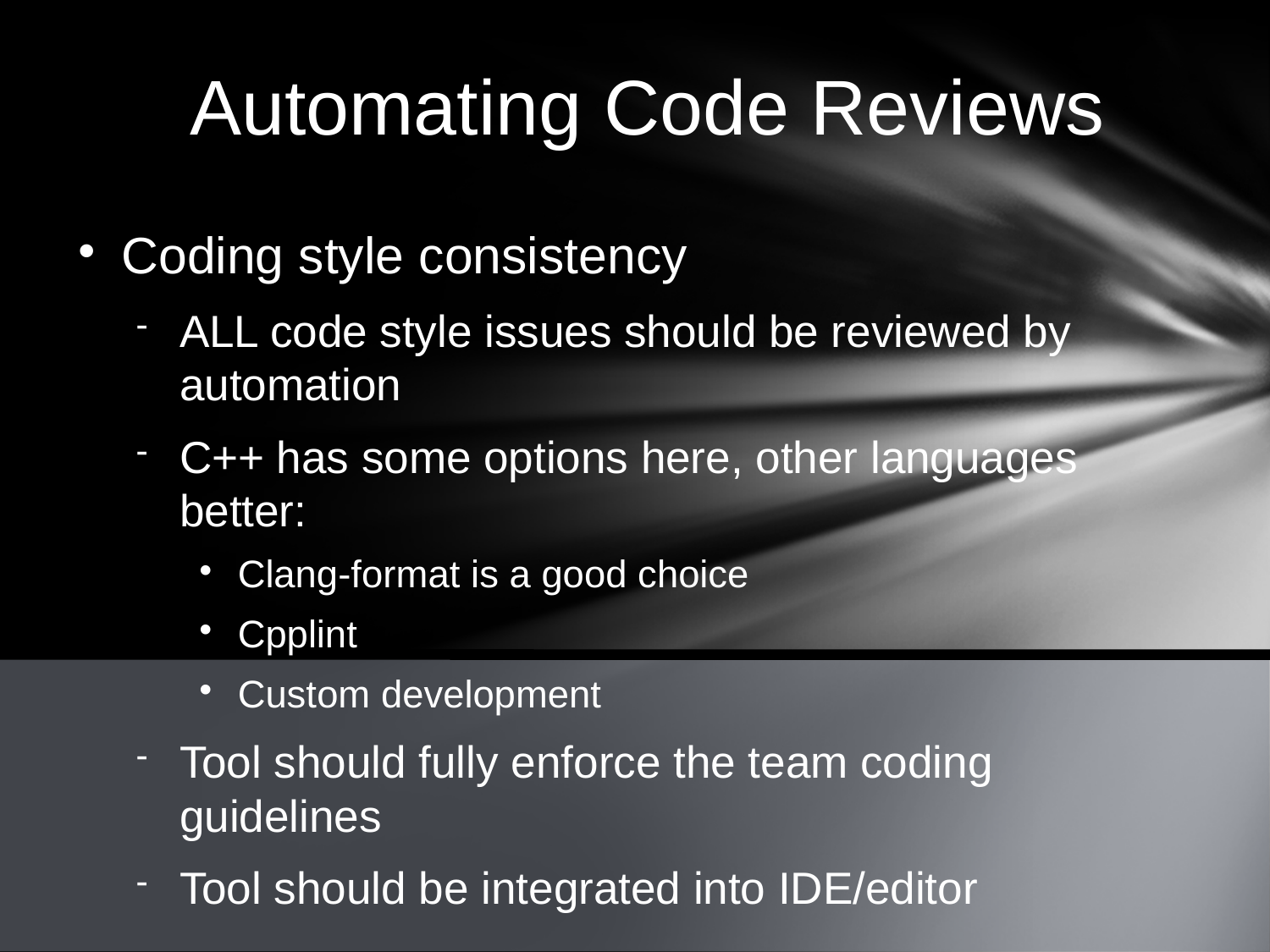

Automating Code Reviews
Coding style consistency
ALL code style issues should be reviewed by automation
C++ has some options here, other languages better:
Clang-format is a good choice
Cpplint
Custom development
Tool should fully enforce the team coding guidelines
Tool should be integrated into IDE/editor